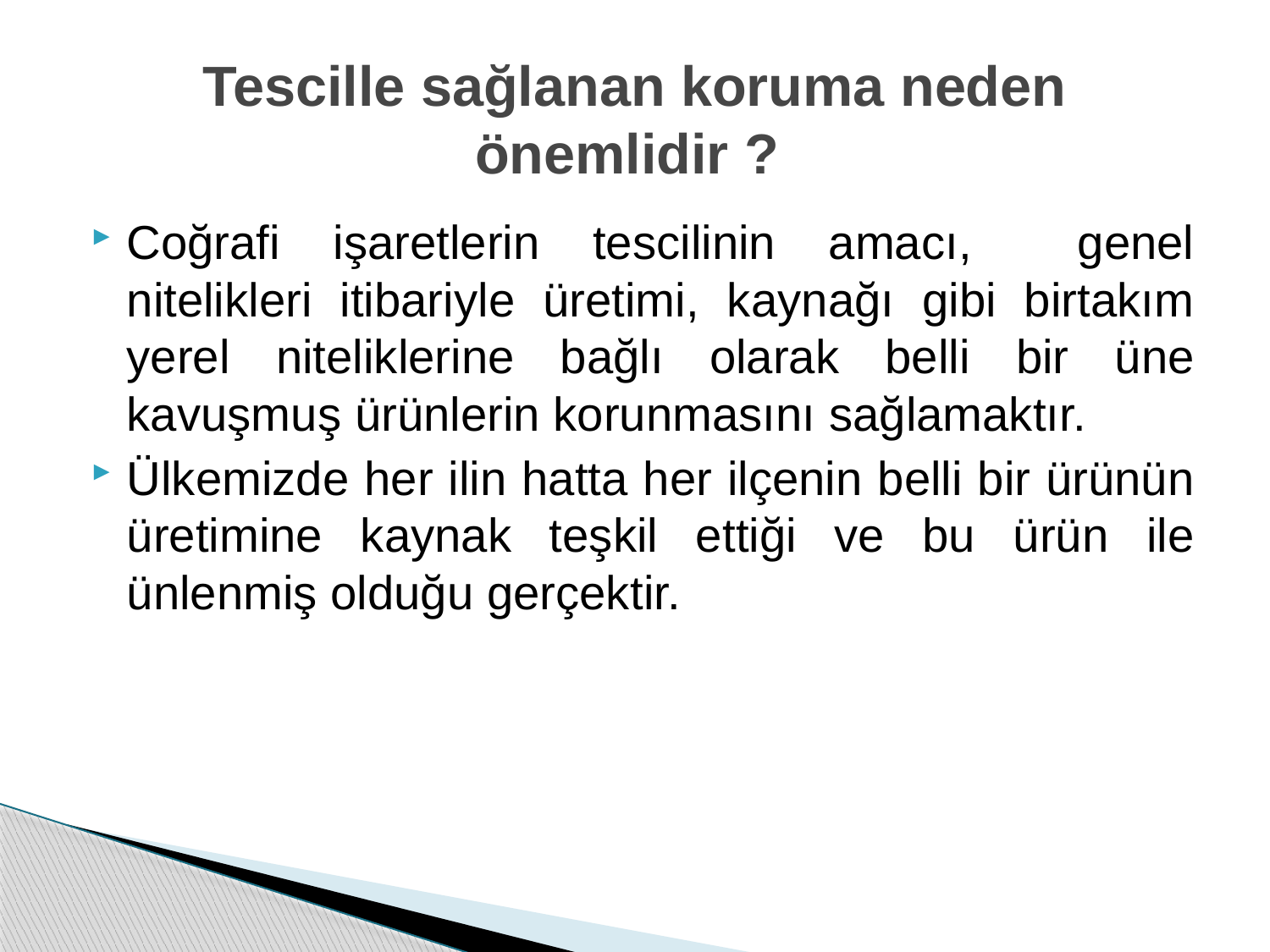

# Tescille sağlanan koruma neden önemlidir ?
Coğrafi işaretlerin tescilinin amacı,  genel nitelikleri itibariyle üretimi, kaynağı gibi birtakım yerel niteliklerine bağlı olarak belli bir üne kavuşmuş ürünlerin korunmasını sağlamaktır.
Ülkemizde her ilin hatta her ilçenin belli bir ürünün üretimine kaynak teşkil ettiği ve bu ürün ile ünlenmiş olduğu gerçektir.